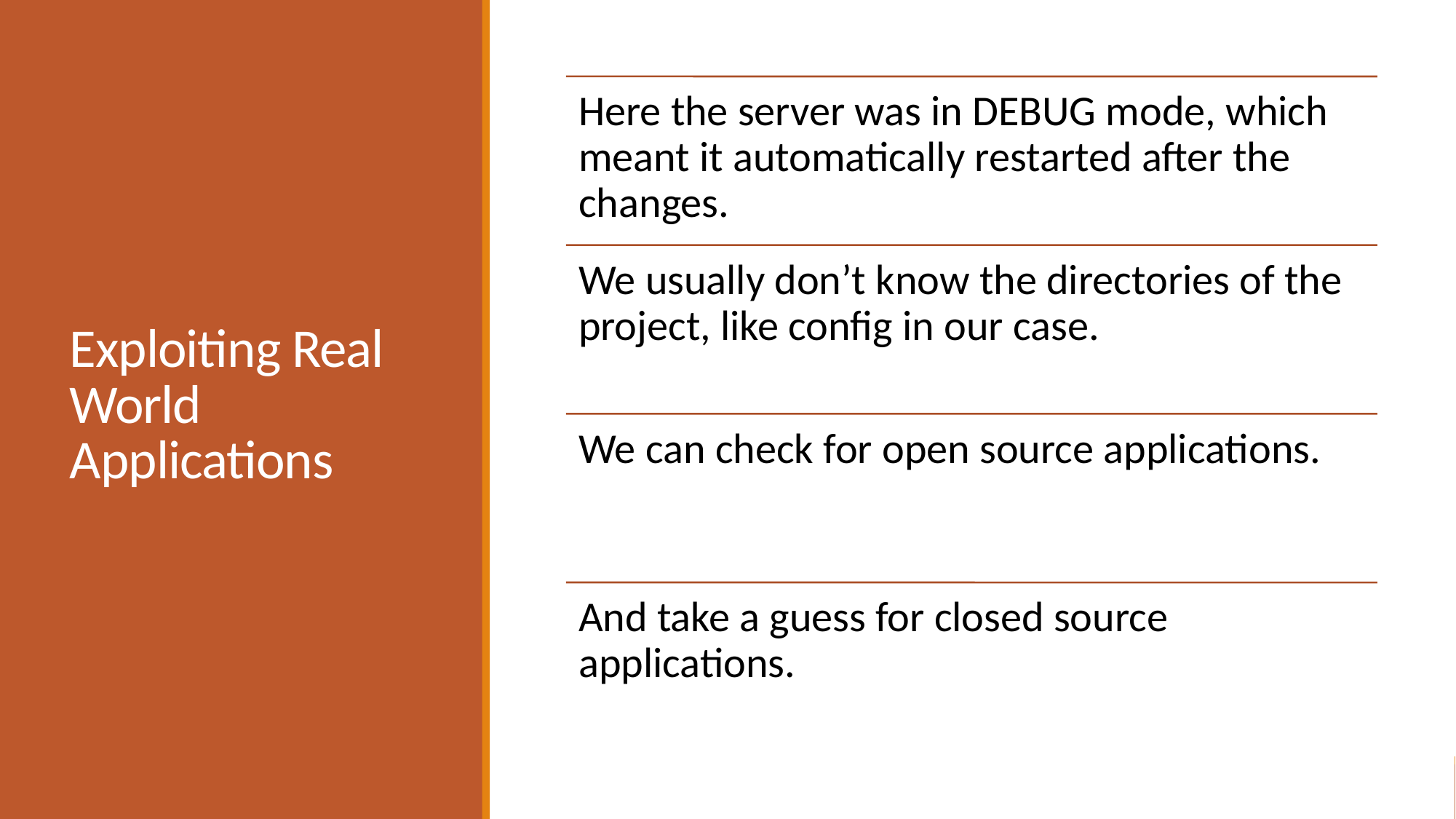

# Exploiting Real World Applications
Here the server was in DEBUG mode, which meant it automatically restarted after the changes.
We usually don’t know the directories of the project, like config in our case.
We can check for open source applications.
And take a guess for closed source applications.